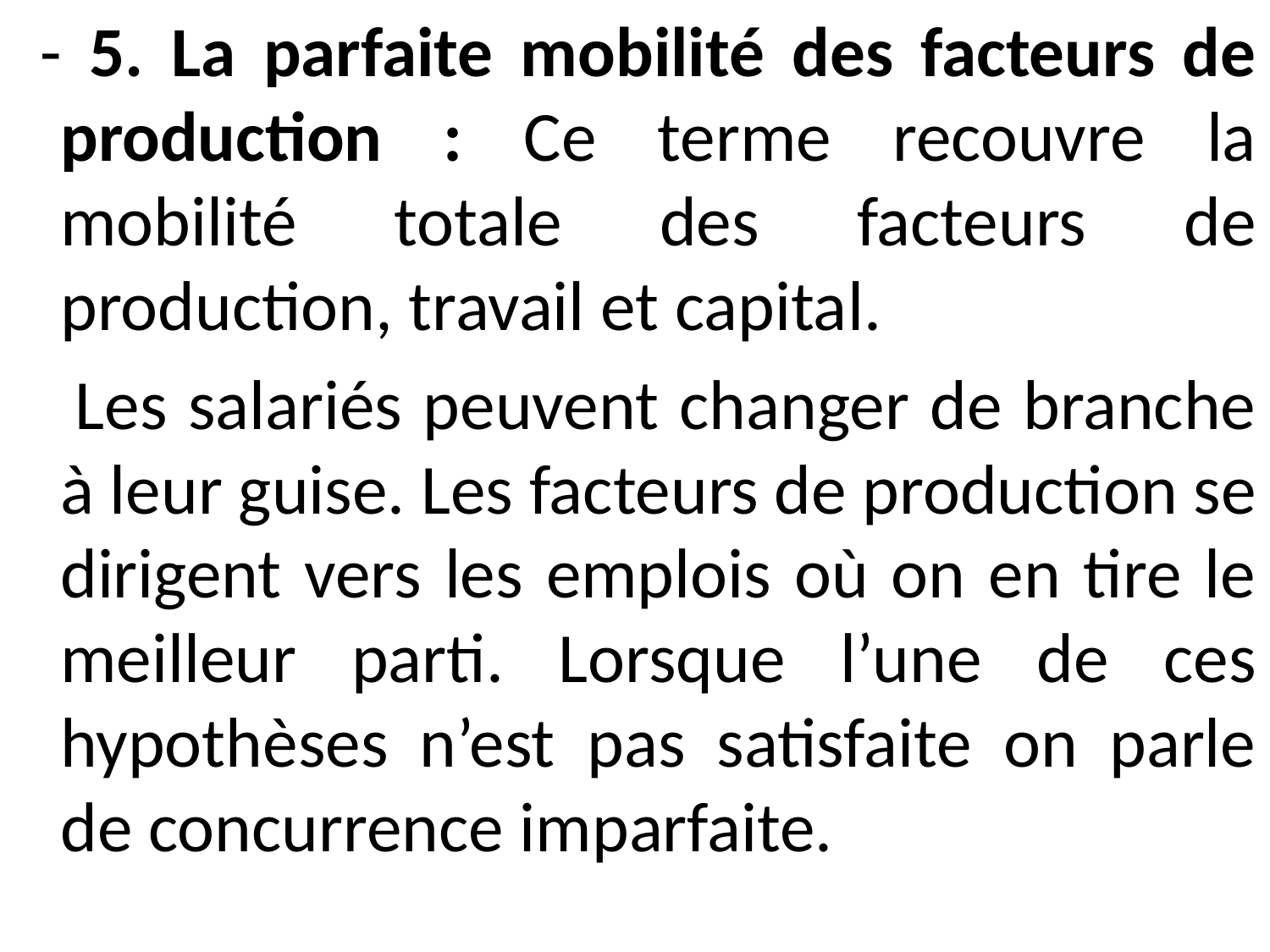

- 5. La parfaite mobilité des facteurs de production : Ce terme recouvre la mobilité totale des facteurs de production, travail et capital.
   Les salariés peuvent changer de branche à leur guise. Les facteurs de production se dirigent vers les emplois où on en tire le meilleur parti. Lorsque l’une de ces hypothèses n’est pas satisfaite on parle de concurrence imparfaite.